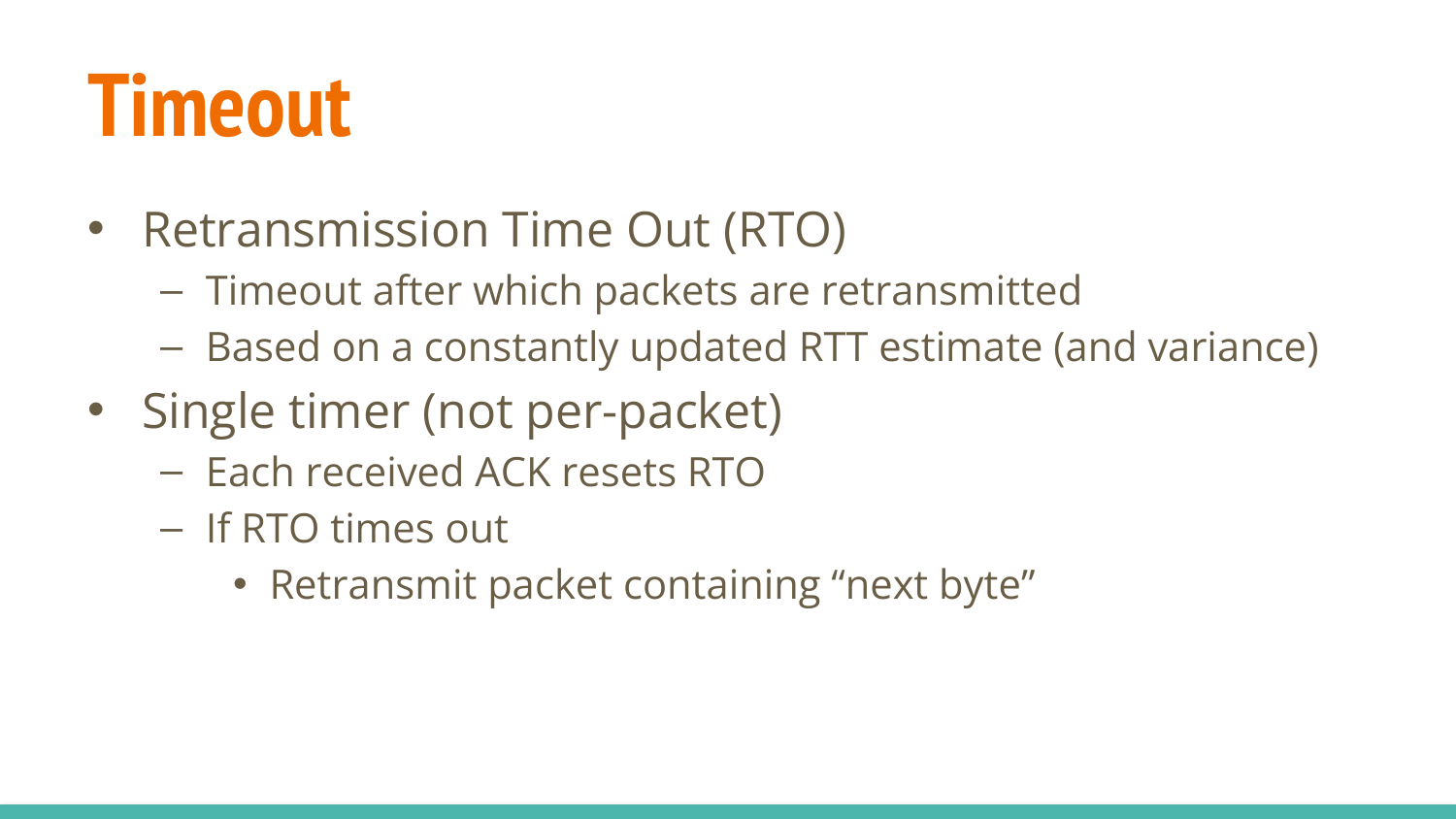

# Timeout
Retransmission Time Out (RTO)
Timeout after which packets are retransmitted
Based on a constantly updated RTT estimate (and variance)
Single timer (not per-packet)
Each received ACK resets RTO
If RTO times out
Retransmit packet containing “next byte”